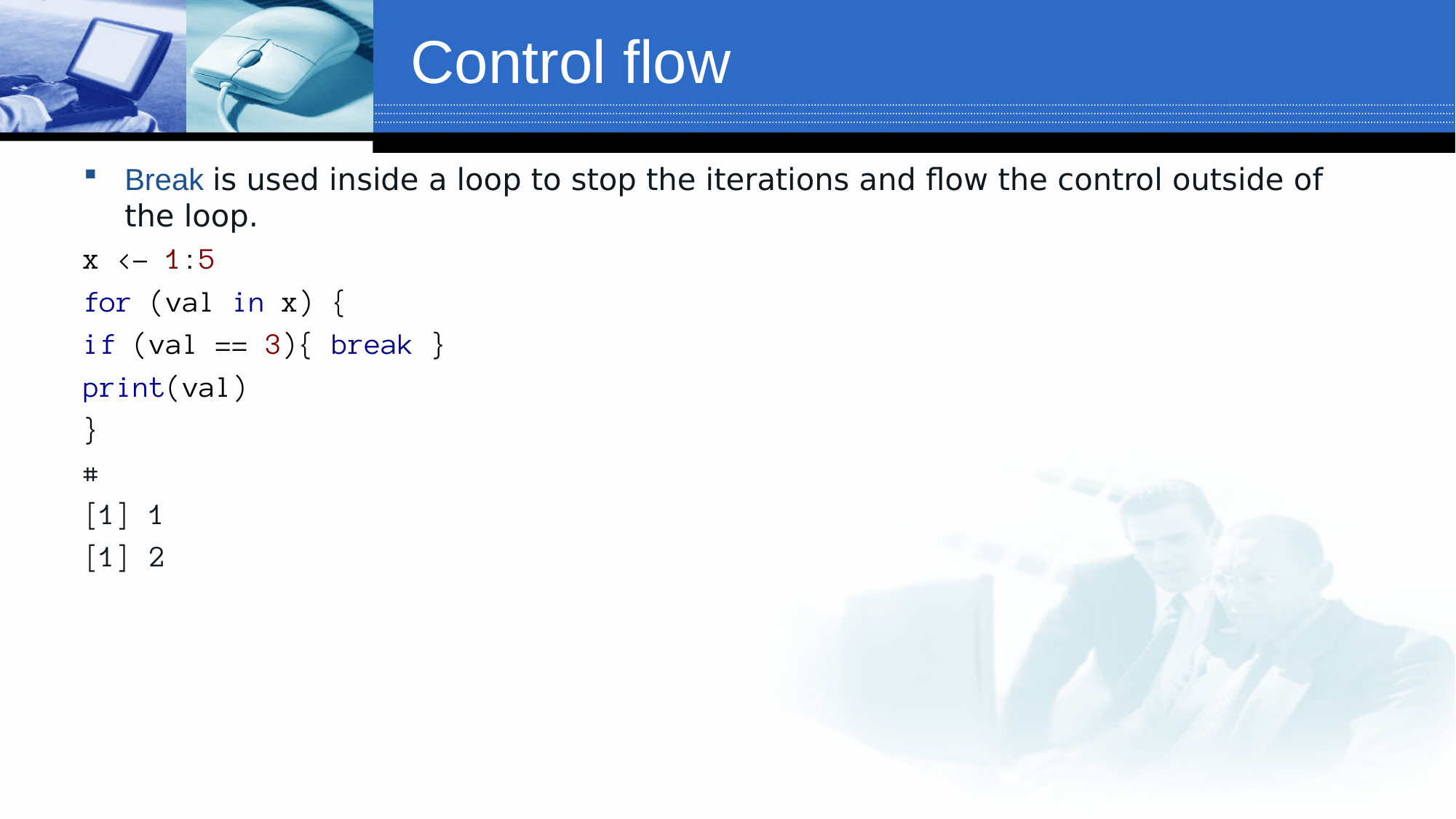

# Control flow
Break is used inside a loop to stop the iterations and flow the control outside of the loop.
x <- 1:5
for (val in x) {
if (val == 3){ break }
print(val)
}
#
[1] 1
[1] 2